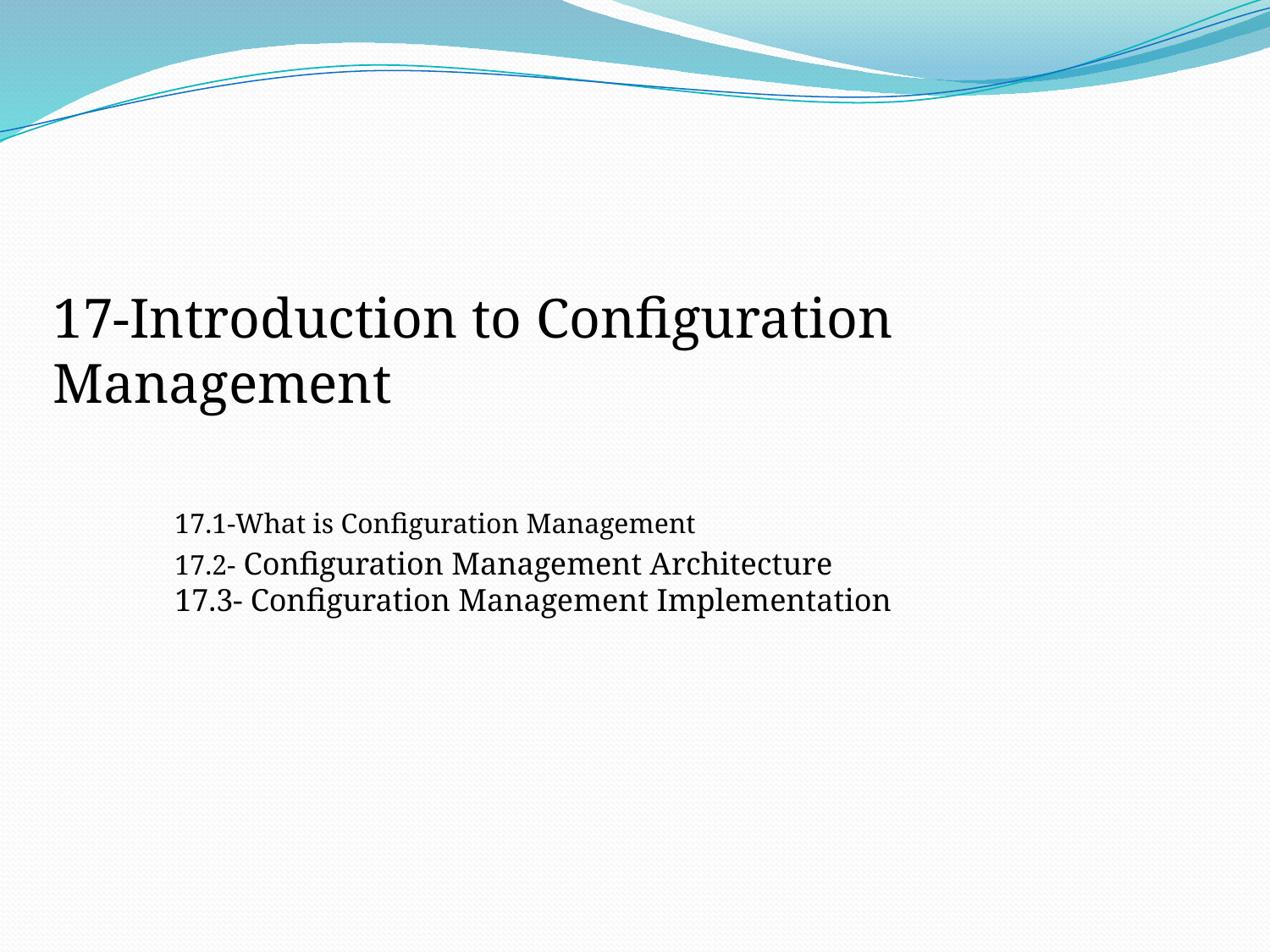

17-Introduction to Configuration Management

	17.1-What is Configuration Management
	17.2- Configuration Management Architecture
17.3- Configuration Management Implementation